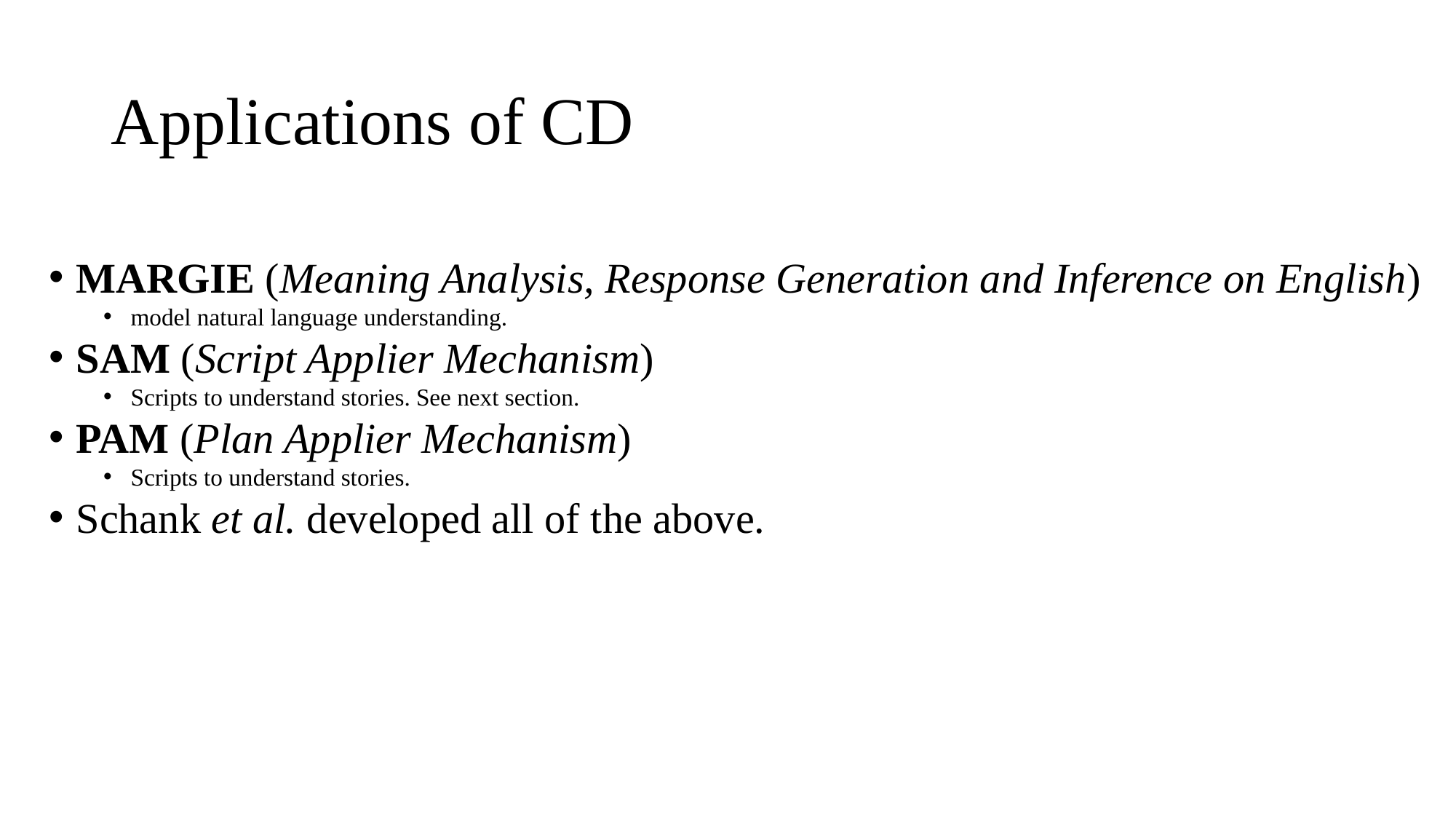

# Applications of CD
MARGIE (Meaning Analysis, Response Generation and Inference on English)
model natural language understanding.
SAM (Script Applier Mechanism)
Scripts to understand stories. See next section.
PAM (Plan Applier Mechanism)
Scripts to understand stories.
Schank et al. developed all of the above.